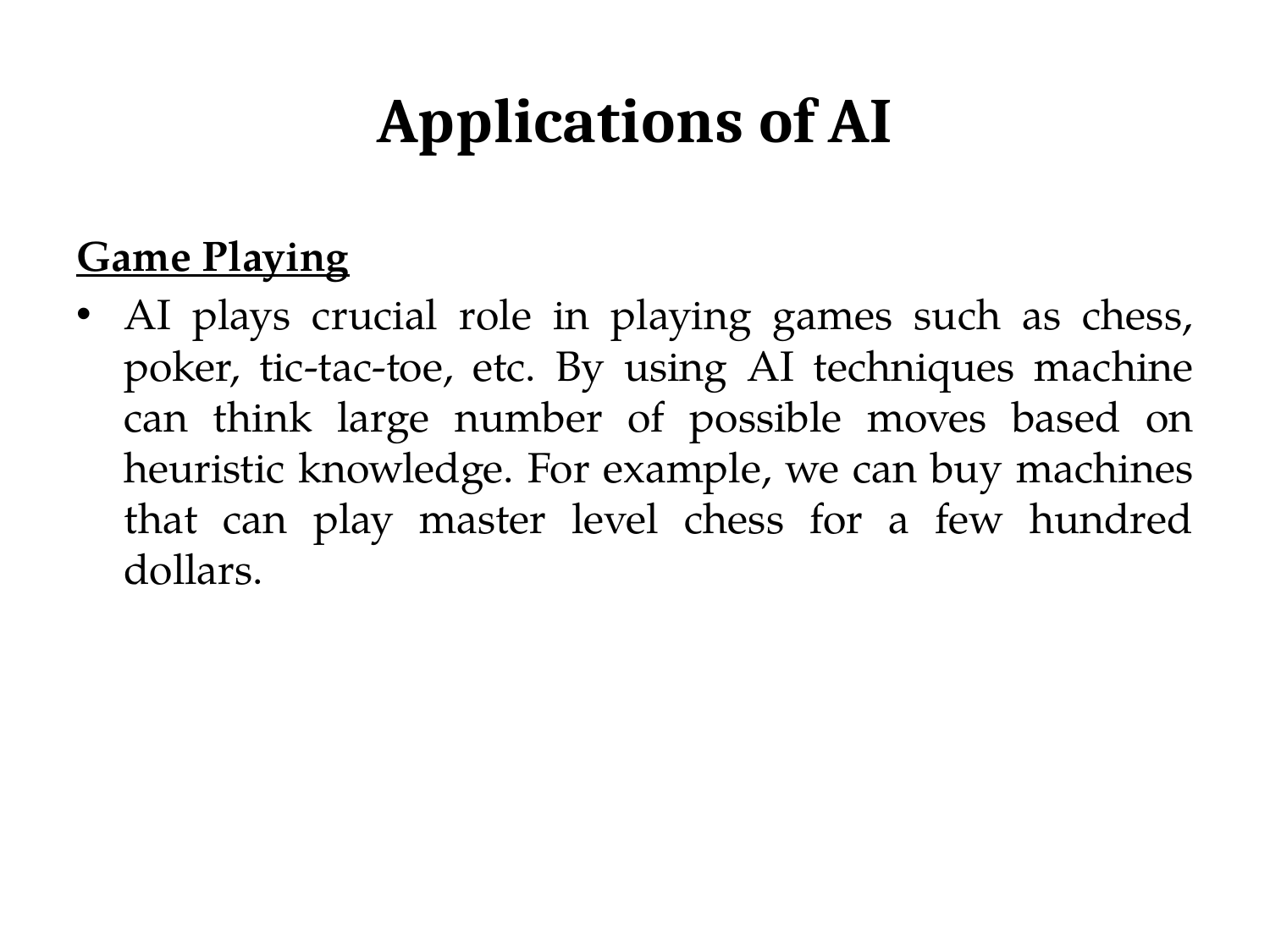

# Applications of AI
Game Playing
AI plays crucial role in playing games such as chess, poker, tic-tac-toe, etc. By using AI techniques machine can think large number of possible moves based on heuristic knowledge. For example, we can buy machines that can play master level chess for a few hundred dollars.